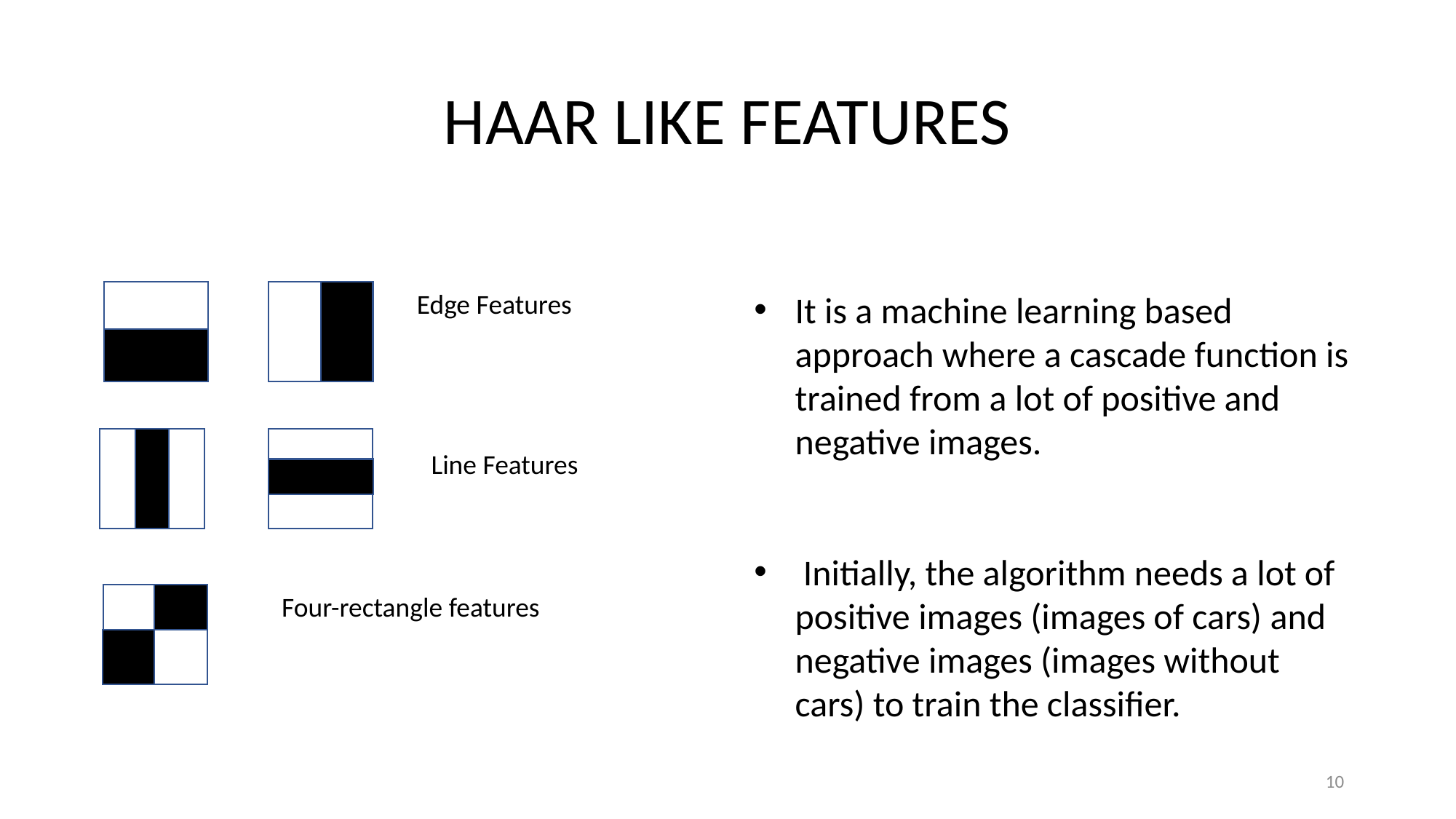

# HAAR LIKE FEATURES

Edge Features
It is a machine learning based approach where a cascade function is trained from a lot of positive and negative images.

 Initially, the algorithm needs a lot of positive images (images of cars) and negative images (images without cars) to train the classifier.

Line Features

Four-rectangle features

10